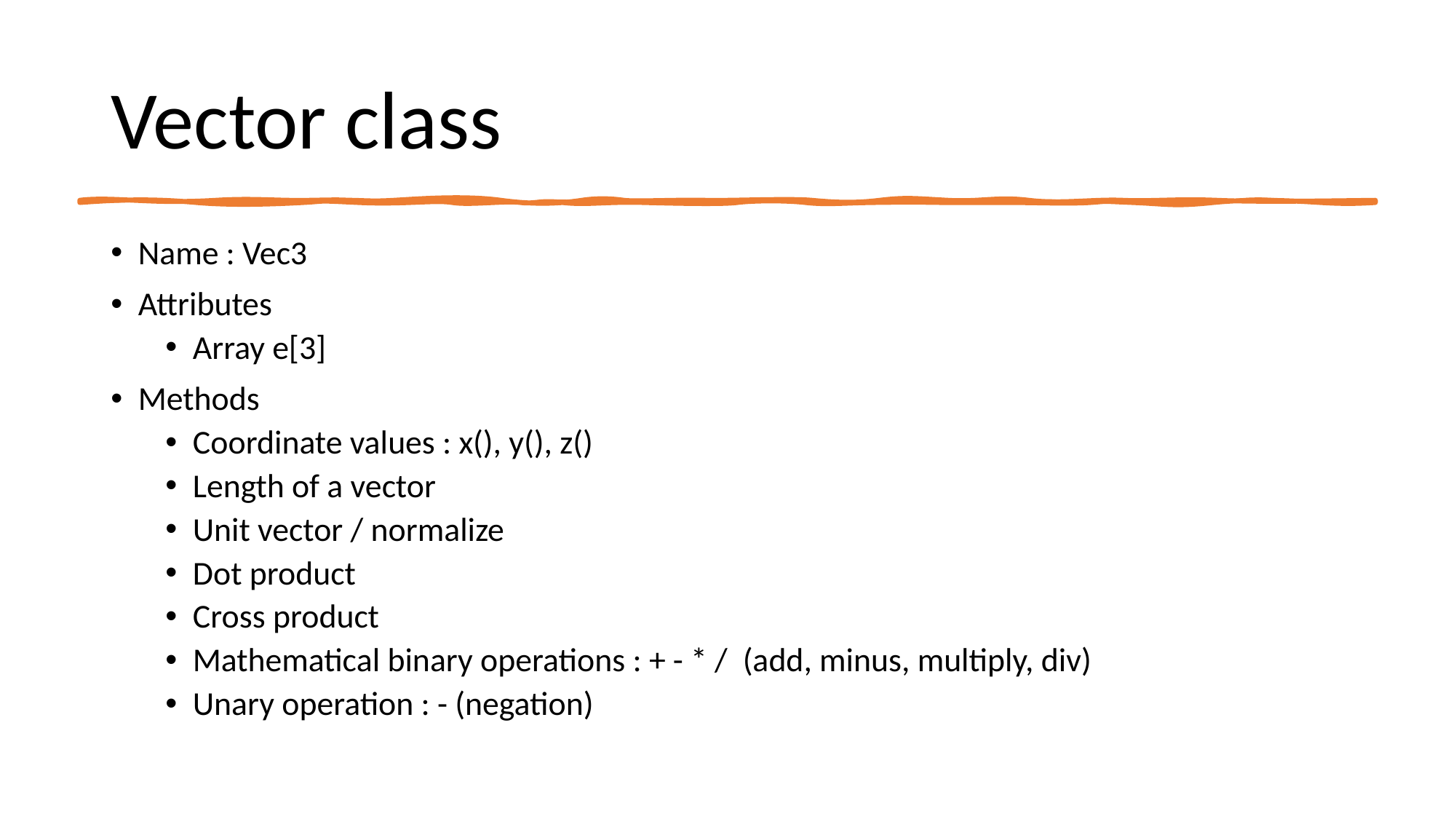

# Vector class

Name : Vec3
Attributes
Array e[3]
Methods
Coordinate values : x(), y(), z()
Length of a vector
Unit vector / normalize
Dot product
Cross product
Mathematical binary operations : + - * /  (add, minus, multiply, div)
Unary operation : - (negation)